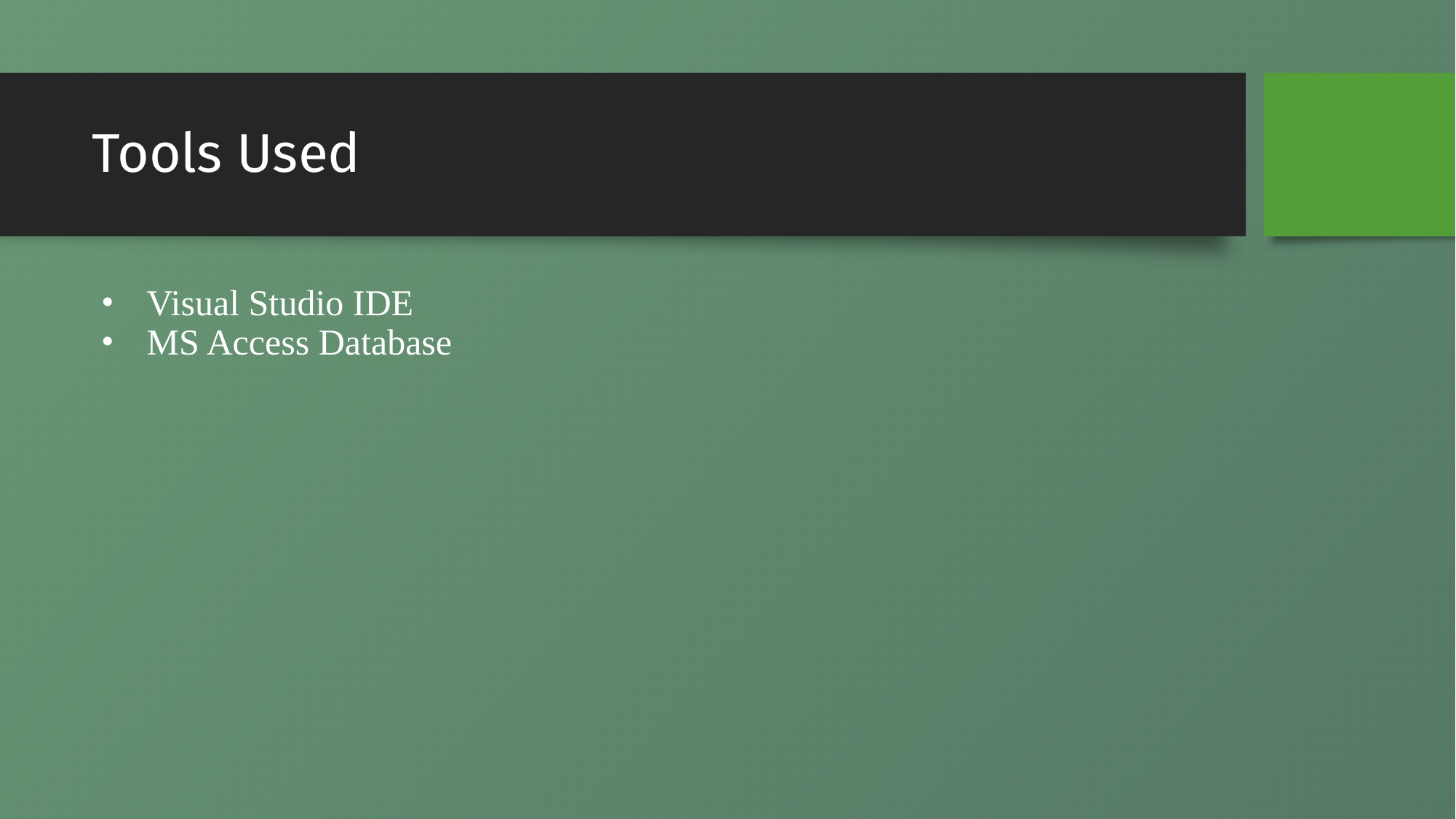

# Tools Used
Visual Studio IDE
MS Access Database